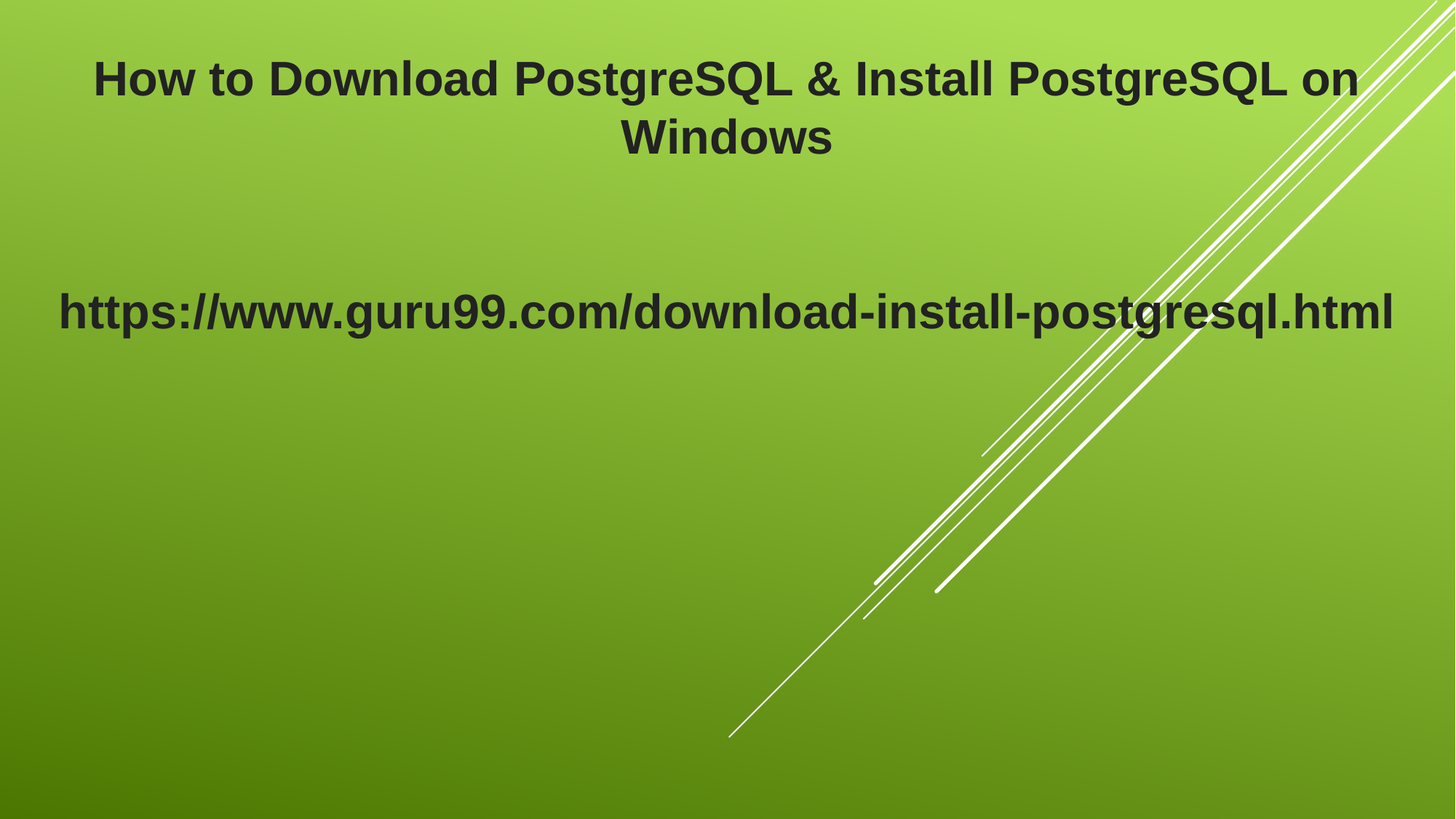

How to Download PostgreSQL & Install PostgreSQL on Windows

https://www.guru99.com/download-install-postgresql.html